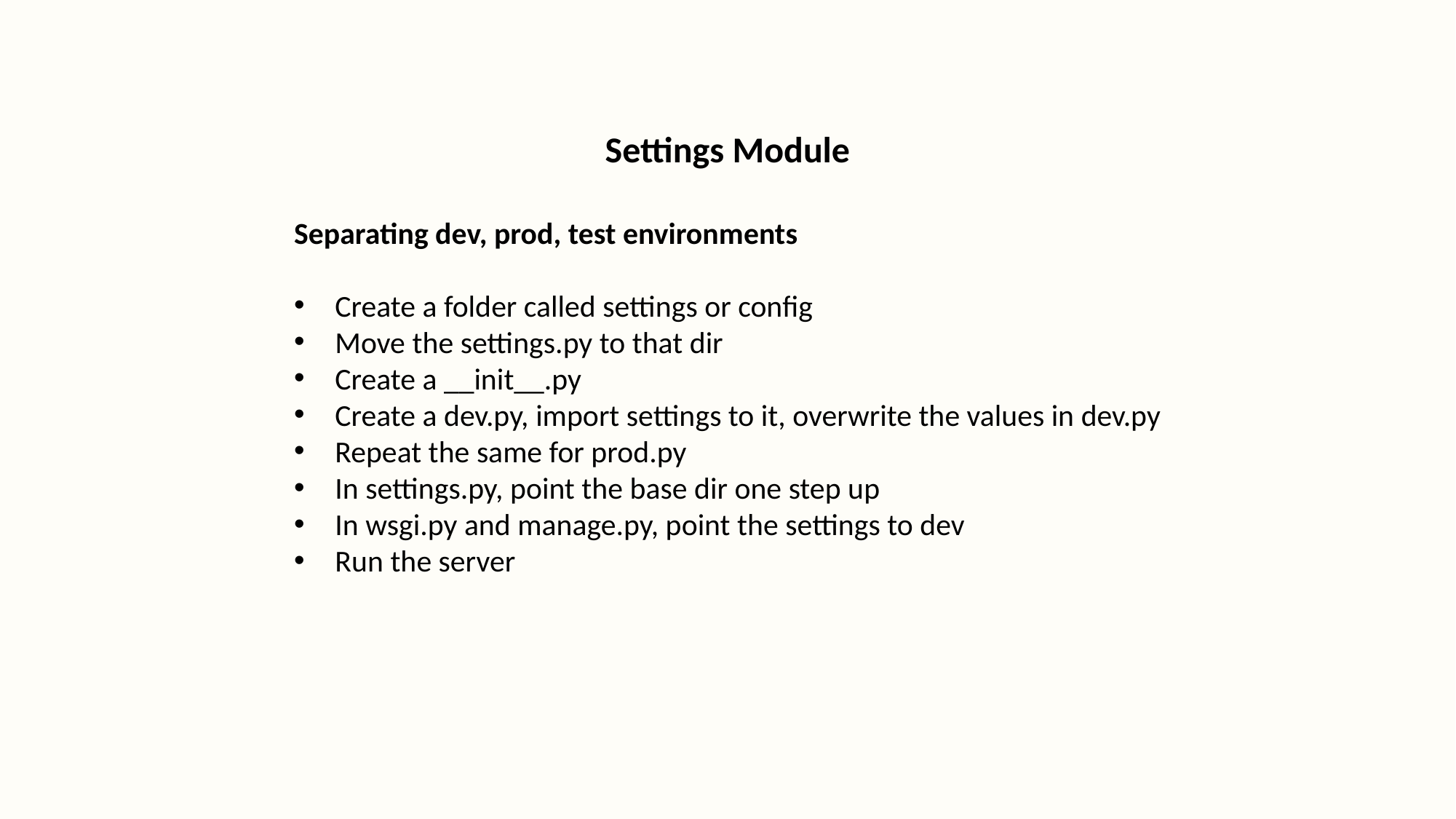

Settings Module

Separating dev, prod, test environments

Create a folder called settings or config
Move the settings.py to that dir
Create a __init__.py
Create a dev.py, import settings to it, overwrite the values in dev.py
Repeat the same for prod.py
In settings.py, point the base dir one step up
In wsgi.py and manage.py, point the settings to dev
Run the server